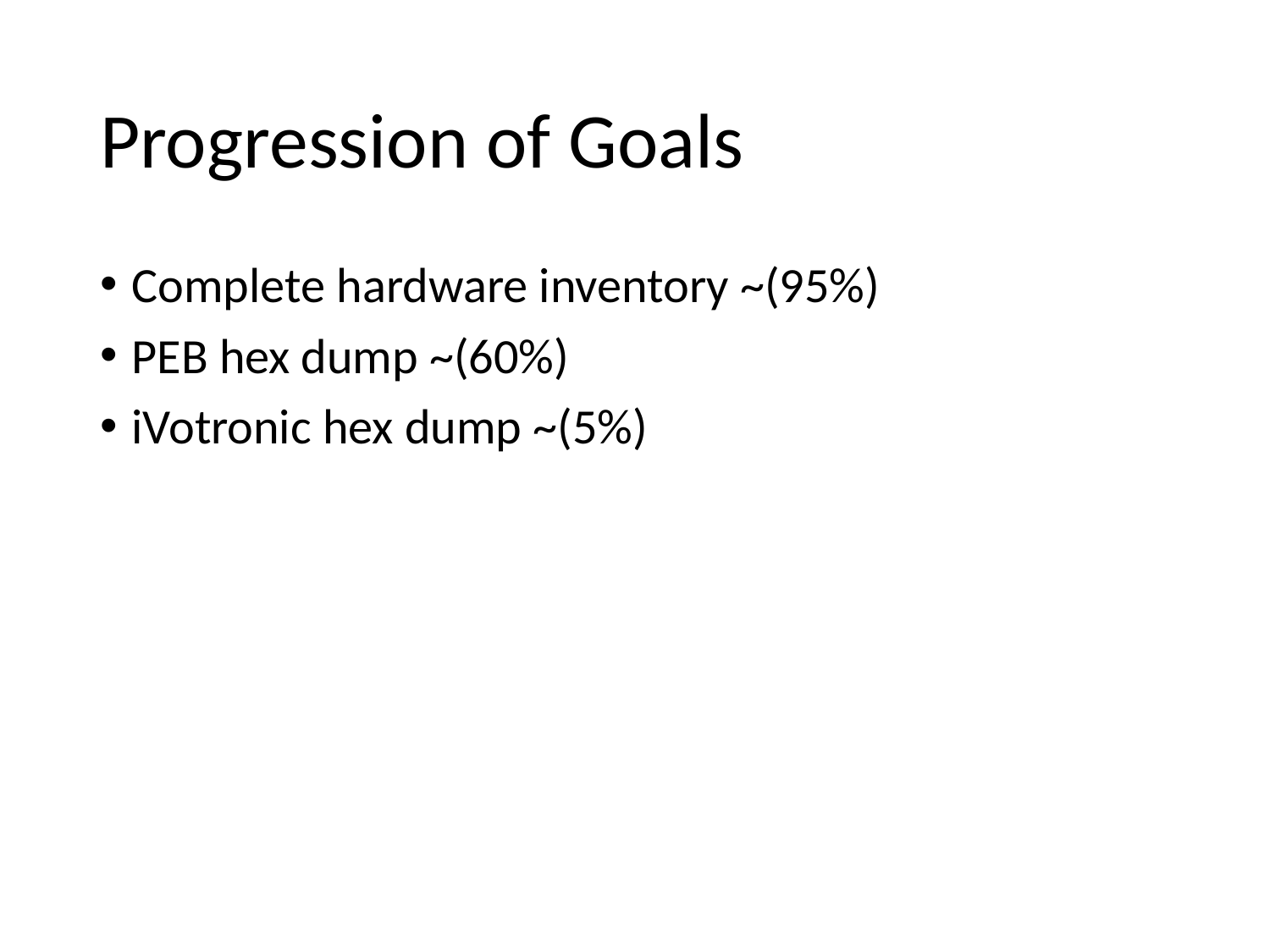

# Progression of Goals
Complete hardware inventory ~(95%)
PEB hex dump ~(60%)
iVotronic hex dump ~(5%)